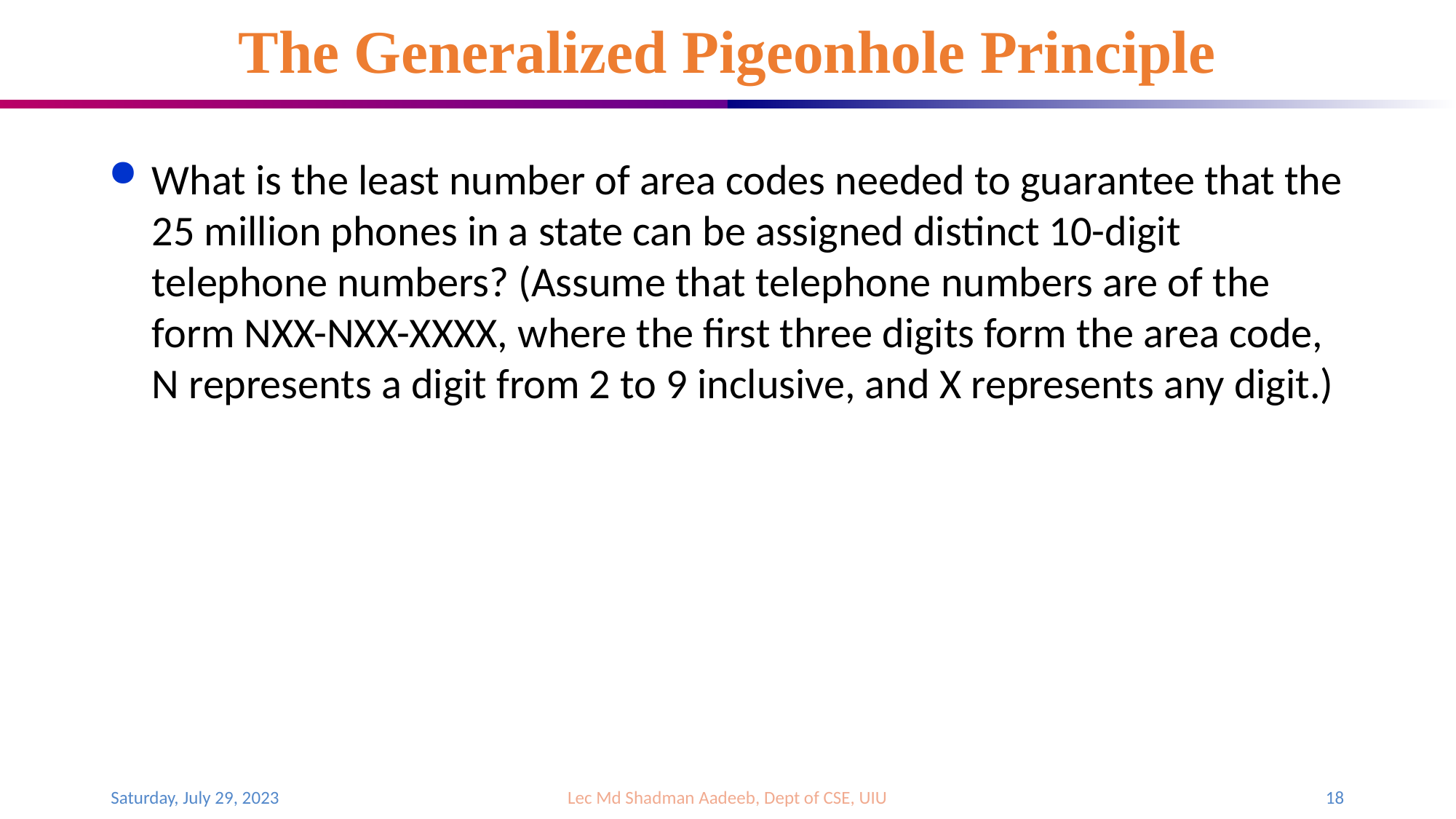

# The Generalized Pigeonhole Principle
What is the least number of area codes needed to guarantee that the 25 million phones in a state can be assigned distinct 10-digit telephone numbers? (Assume that telephone numbers are of the form NXX-NXX-XXXX, where the first three digits form the area code, N represents a digit from 2 to 9 inclusive, and X represents any digit.)
Saturday, July 29, 2023
Lec Md Shadman Aadeeb, Dept of CSE, UIU
18